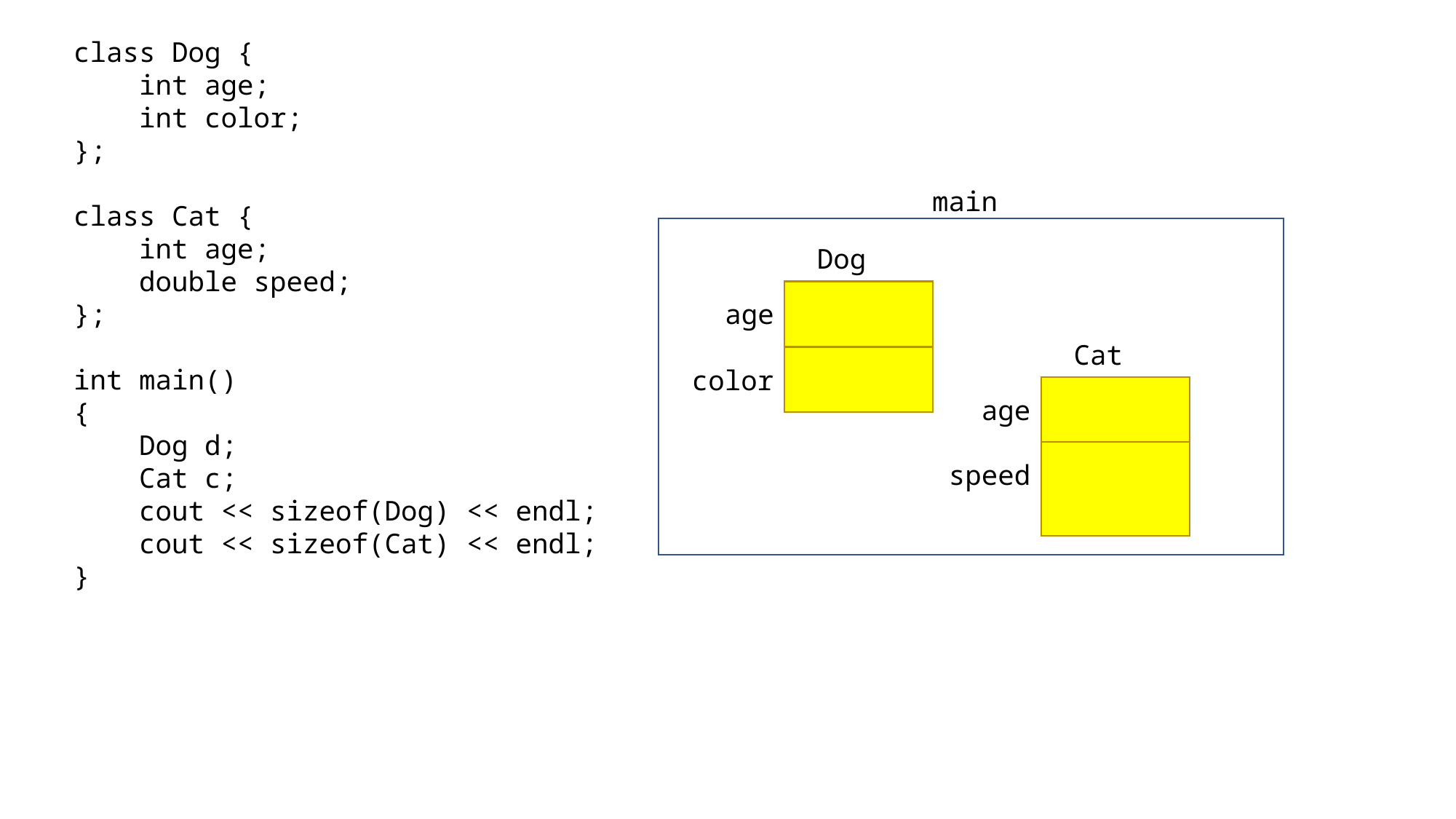

class Dog {
    int age;
    int color;
};

class Cat {
    int age;
    double speed;
};

int main()
{
    Dog d;
    Cat c;
    cout << sizeof(Dog) << endl;
    cout << sizeof(Cat) << endl;
}
main

Dog

age
Cat

color

age

speed